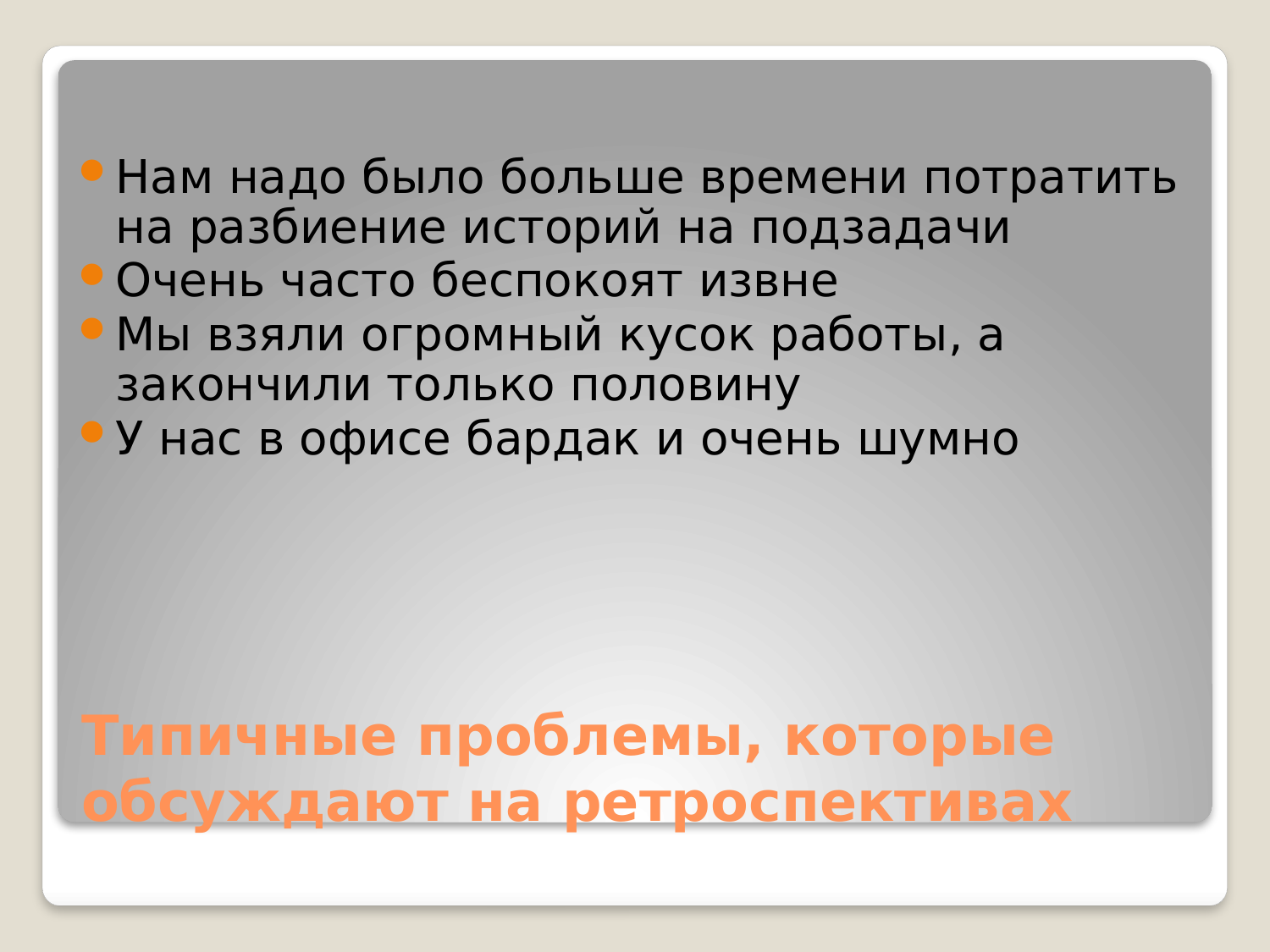

Нам надо было больше времени потратить на разбиение историй на подзадачи
Очень часто беспокоят извне
Мы взяли огромный кусок работы, а закончили только половину
У нас в офисе бардак и очень шумно
# Типичные проблемы, которые обсуждают на ретроспективах